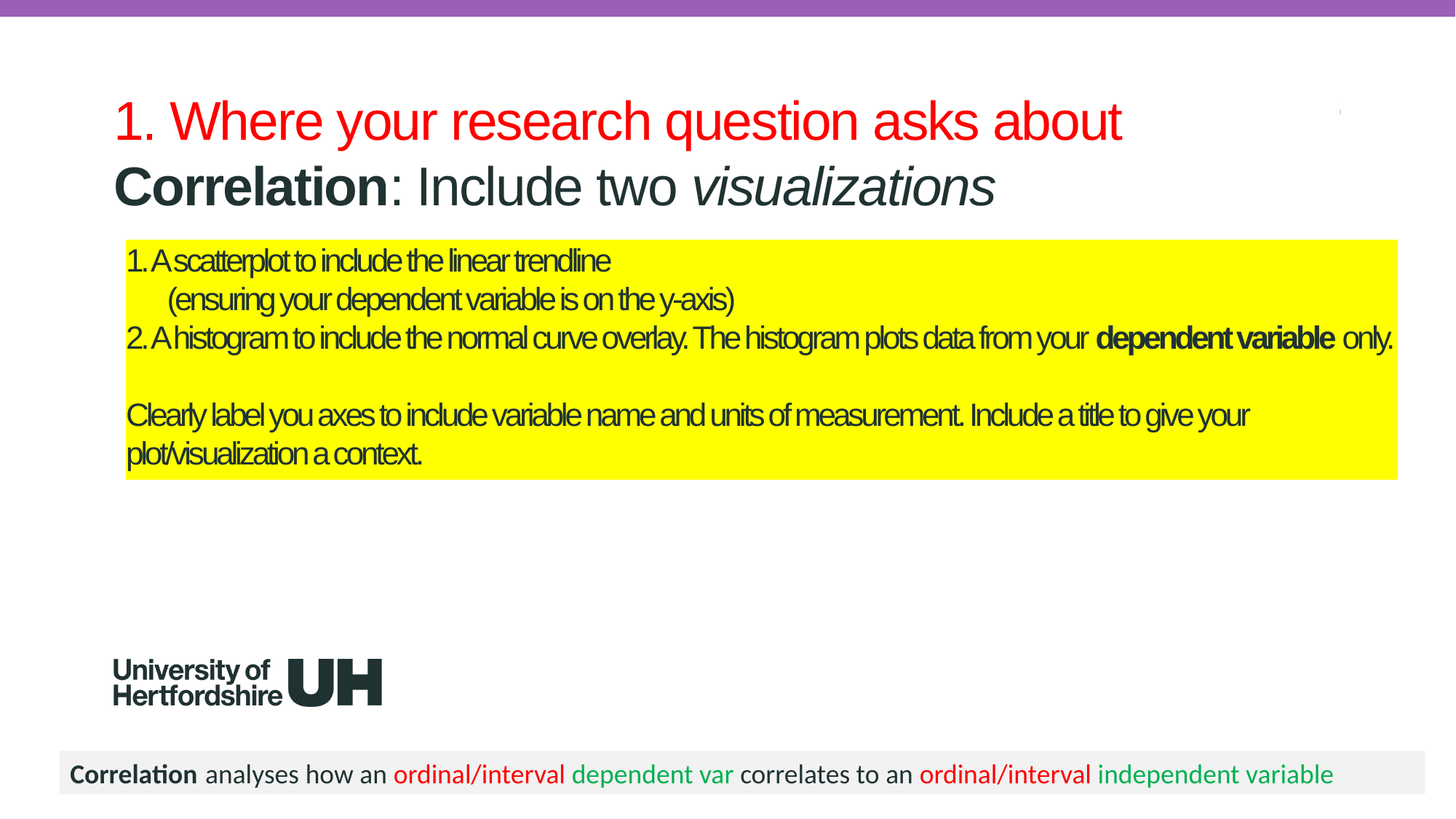

1. Where your research question asks about Correlation: Include two visualizations
PRE 7COM1079-2022  Student Group No:  ?????
5
# 1. A scatterplot to include the linear trendline (ensuring your dependent variable is on the y-axis) 2. A histogram to include the normal curve overlay. The histogram plots data from your dependent variable only. Clearly label you axes to include variable name and units of measurement. Include a title to give your plot/visualization a context.
Correlation analyses how an ordinal/interval dependent var correlates to an ordinal/interval independent variable